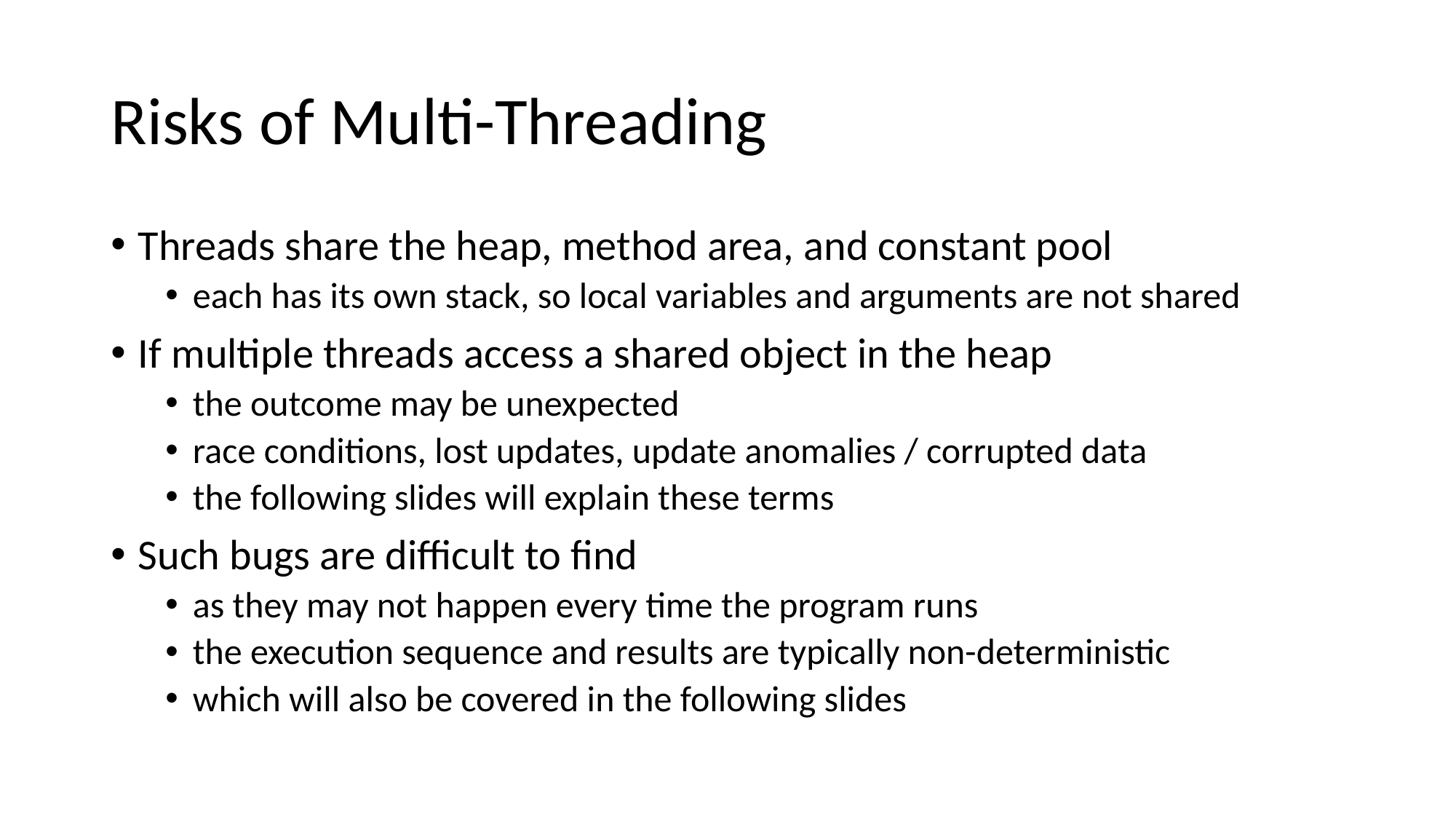

# Risks of Multi-Threading
Threads share the heap, method area, and constant pool
each has its own stack, so local variables and arguments are not shared
If multiple threads access a shared object in the heap
the outcome may be unexpected
race conditions, lost updates, update anomalies / corrupted data
the following slides will explain these terms
Such bugs are difficult to find
as they may not happen every time the program runs
the execution sequence and results are typically non-deterministic
which will also be covered in the following slides